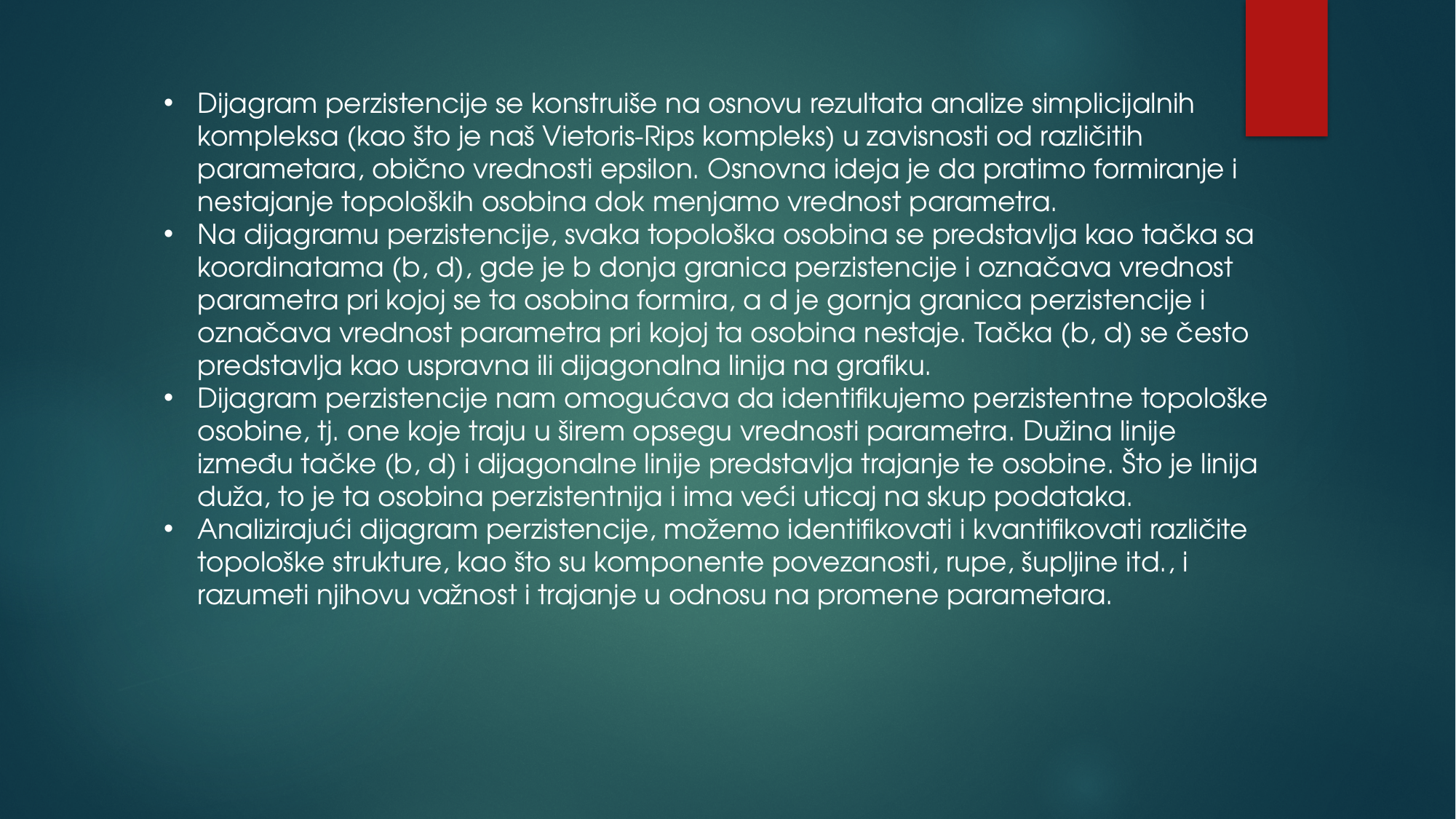

Dijagram perzistencije se konstruiše na osnovu rezultata analize simplicijalnih kompleksa (kao što je naš Vietoris-Rips kompleks) u zavisnosti od različitih parametara, obično vrednosti epsilon. Osnovna ideja je da pratimo formiranje i nestajanje topoloških osobina dok menjamo vrednost parametra.
Na dijagramu perzistencije, svaka topološka osobina se predstavlja kao tačka sa koordinatama (b, d), gde je b donja granica perzistencije i označava vrednost parametra pri kojoj se ta osobina formira, a d je gornja granica perzistencije i označava vrednost parametra pri kojoj ta osobina nestaje. Tačka (b, d) se često predstavlja kao uspravna ili dijagonalna linija na grafiku.
Dijagram perzistencije nam omogućava da identifikujemo perzistentne topološke osobine, tj. one koje traju u širem opsegu vrednosti parametra. Dužina linije između tačke (b, d) i dijagonalne linije predstavlja trajanje te osobine. Što je linija duža, to je ta osobina perzistentnija i ima veći uticaj na skup podataka.
Analizirajući dijagram perzistencije, možemo identifikovati i kvantifikovati različite topološke strukture, kao što su komponente povezanosti, rupe, šupljine itd., i razumeti njihovu važnost i trajanje u odnosu na promene parametara.